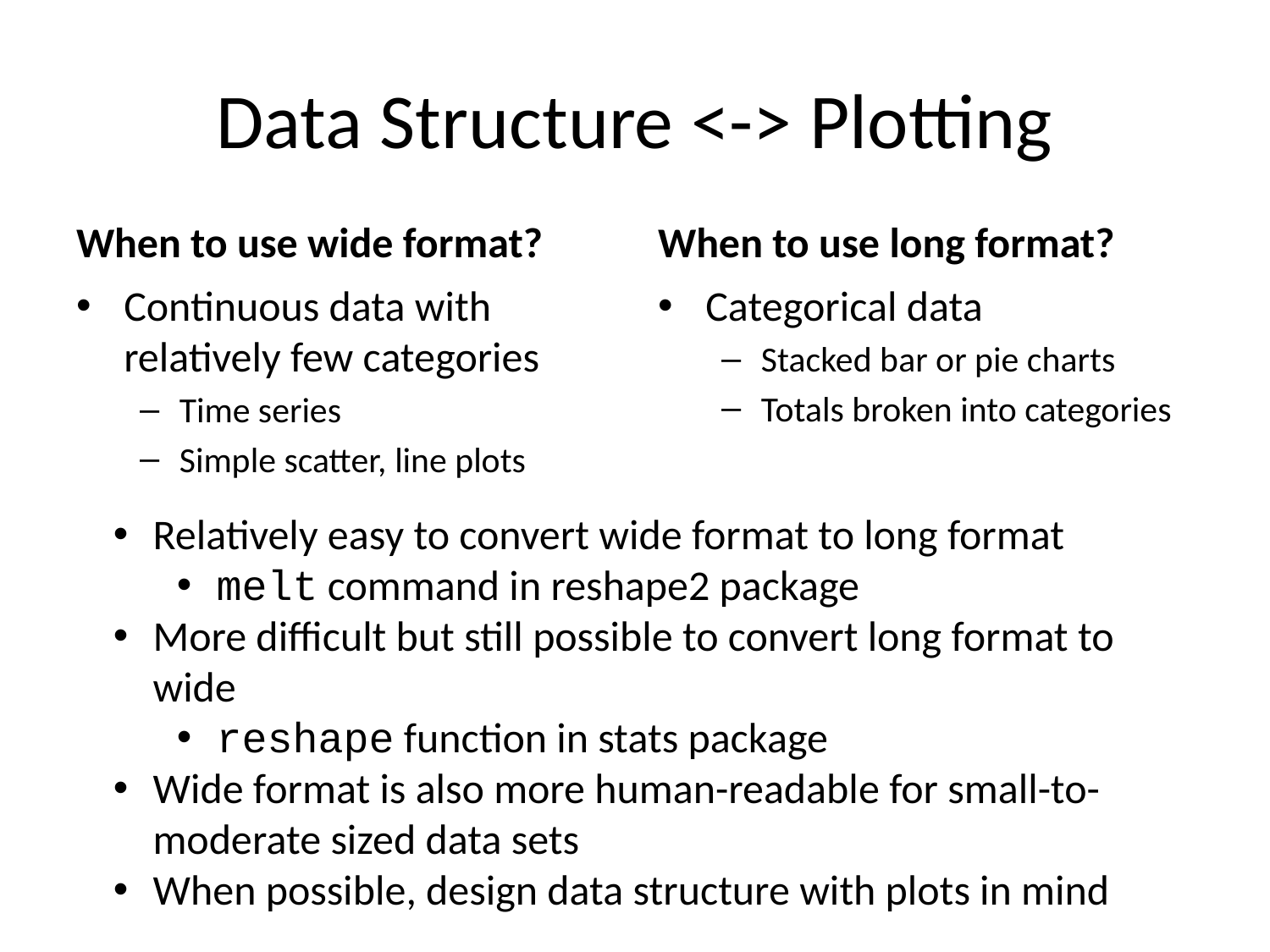

# Data Structure <-> Plotting
When to use wide format?
When to use long format?
Continuous data with relatively few categories
Time series
Simple scatter, line plots

Categorical data
Stacked bar or pie charts
Totals broken into categories
Relatively easy to convert wide format to long format
melt command in reshape2 package
More difficult but still possible to convert long format to wide
reshape function in stats package
Wide format is also more human-readable for small-to-moderate sized data sets
When possible, design data structure with plots in mind